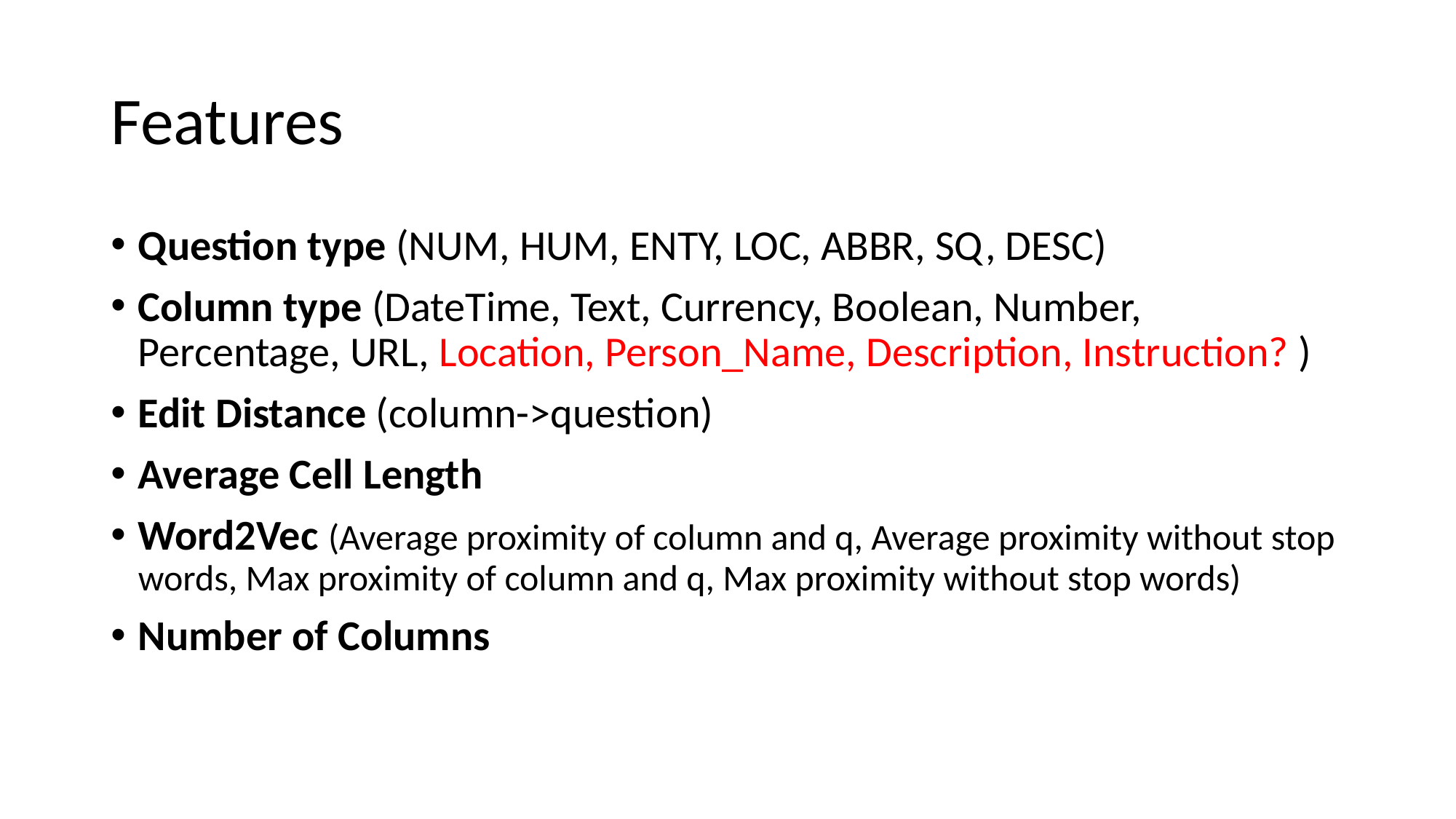

# Features
Question type (NUM, HUM, ENTY, LOC, ABBR, SQ, DESC)
Column type (DateTime, Text, Currency, Boolean, Number, Percentage, URL, Location, Person_Name, Description, Instruction? )
Edit Distance (column->question)
Average Cell Length
Word2Vec (Average proximity of column and q, Average proximity without stop words, Max proximity of column and q, Max proximity without stop words)
Number of Columns